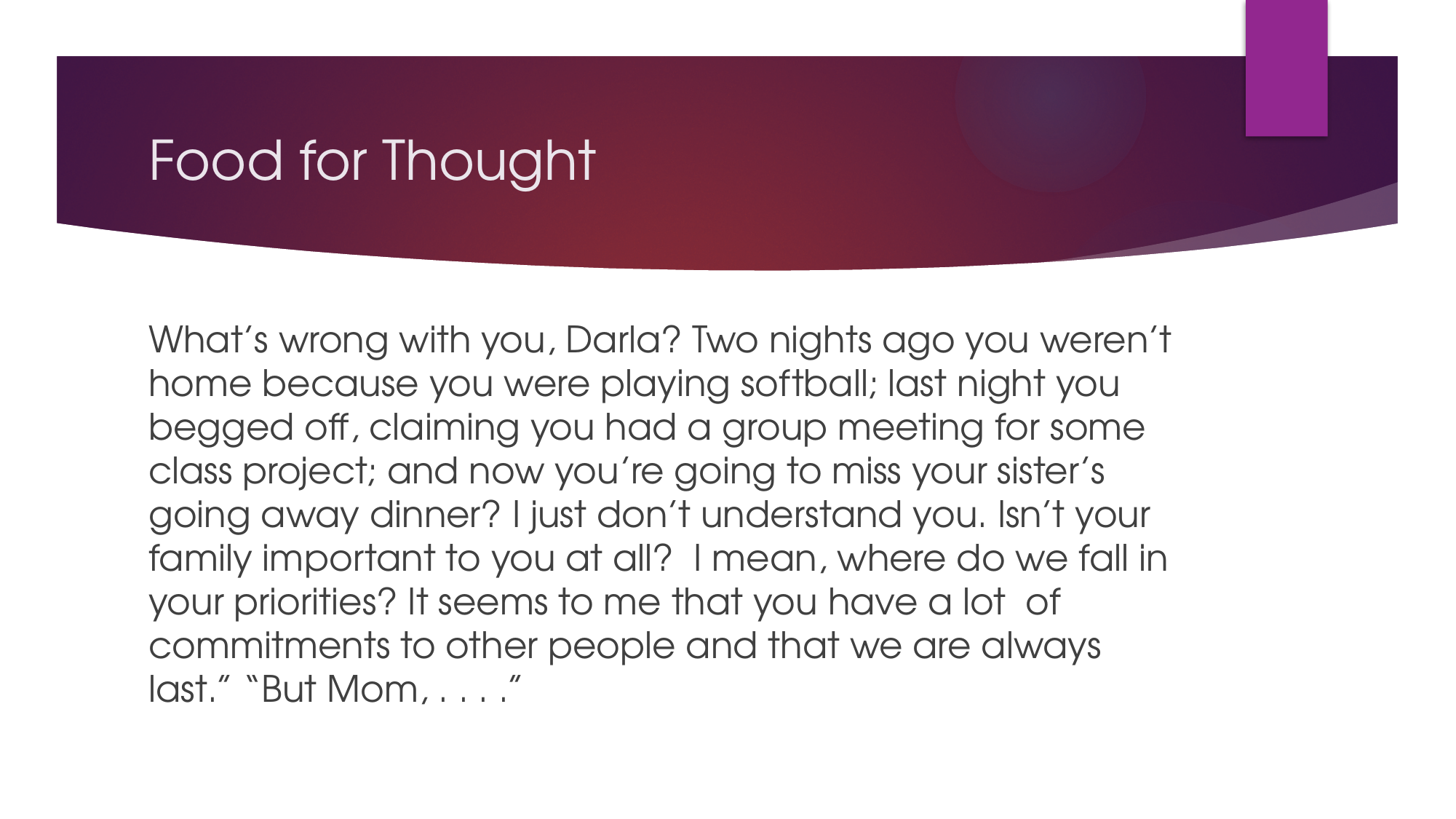

# Food for Thought
What’s wrong with you, Darla? Two nights ago you weren’t home because you were playing softball; last night you begged off, claiming you had a group meeting for some class project; and now you’re going to miss your sister’s going away dinner? I just don’t understand you. Isn’t your family important to you at all?  I mean, where do we fall in your priorities? It seems to me that you have a lot  of commitments to other people and that we are always last.” “But Mom, . . . .”